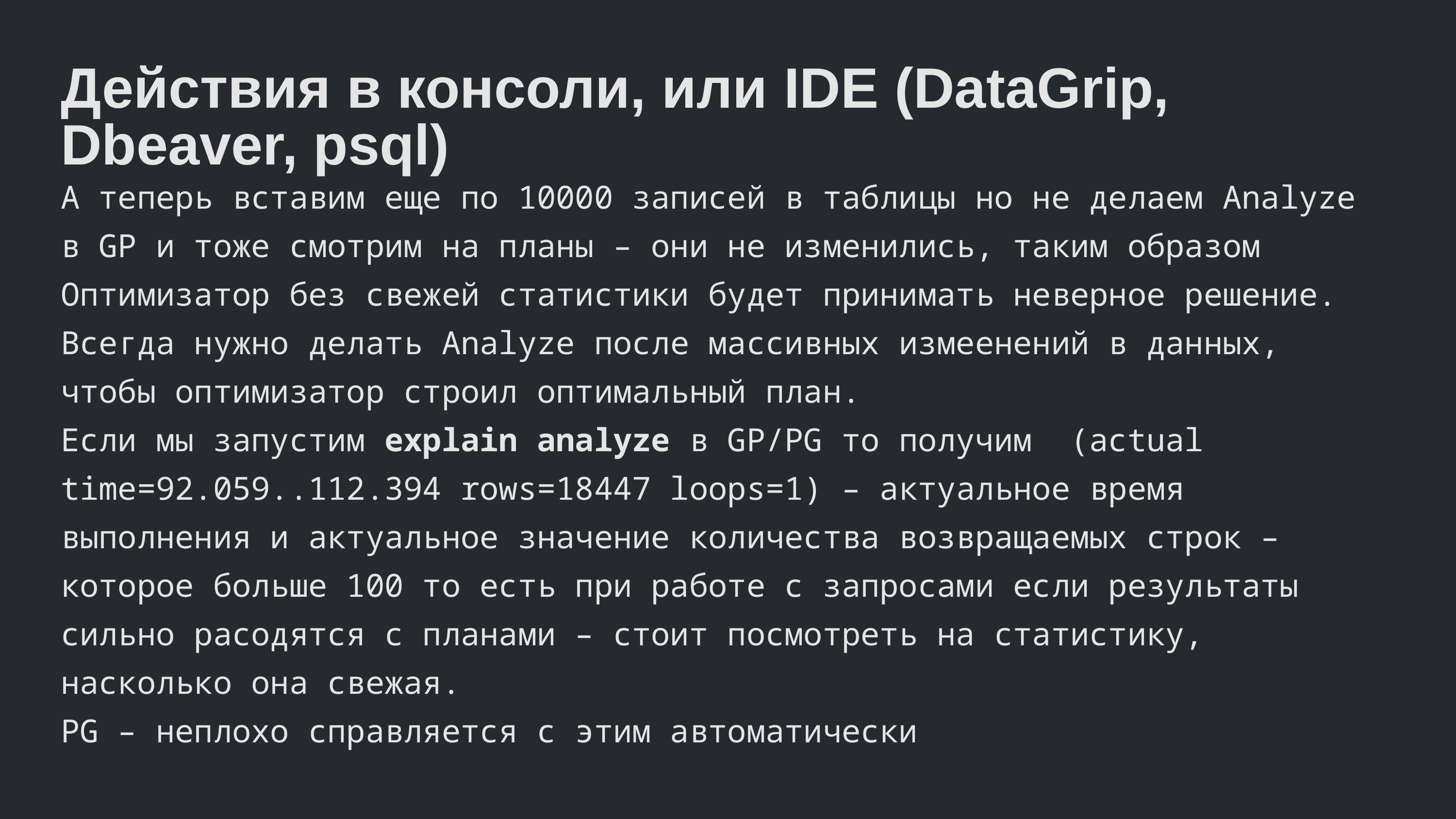

Действия в консоли, или IDE (DataGrip, Dbeaver, psql)
А теперь вставим еще по 10000 записей в таблицы но не делаем Analyze в GP и тоже смотрим на планы – они не изменились, таким образом Оптимизатор без свежей статистики будет принимать неверное решение. Всегда нужно делать Analyze после массивных измеенений в данных, чтобы оптимизатор строил оптимальный план.
Если мы запустим explain analyze в GP/PG то получим  (actual time=92.059..112.394 rows=18447 loops=1) – актуальное время выполнения и актуальное значение количества возвращаемых строк – которое больше 100 то есть при работе с запросами если результаты сильно расодятся с планами – стоит посмотреть на статистику, насколько она свежая.
PG – неплохо справляется с этим автоматически